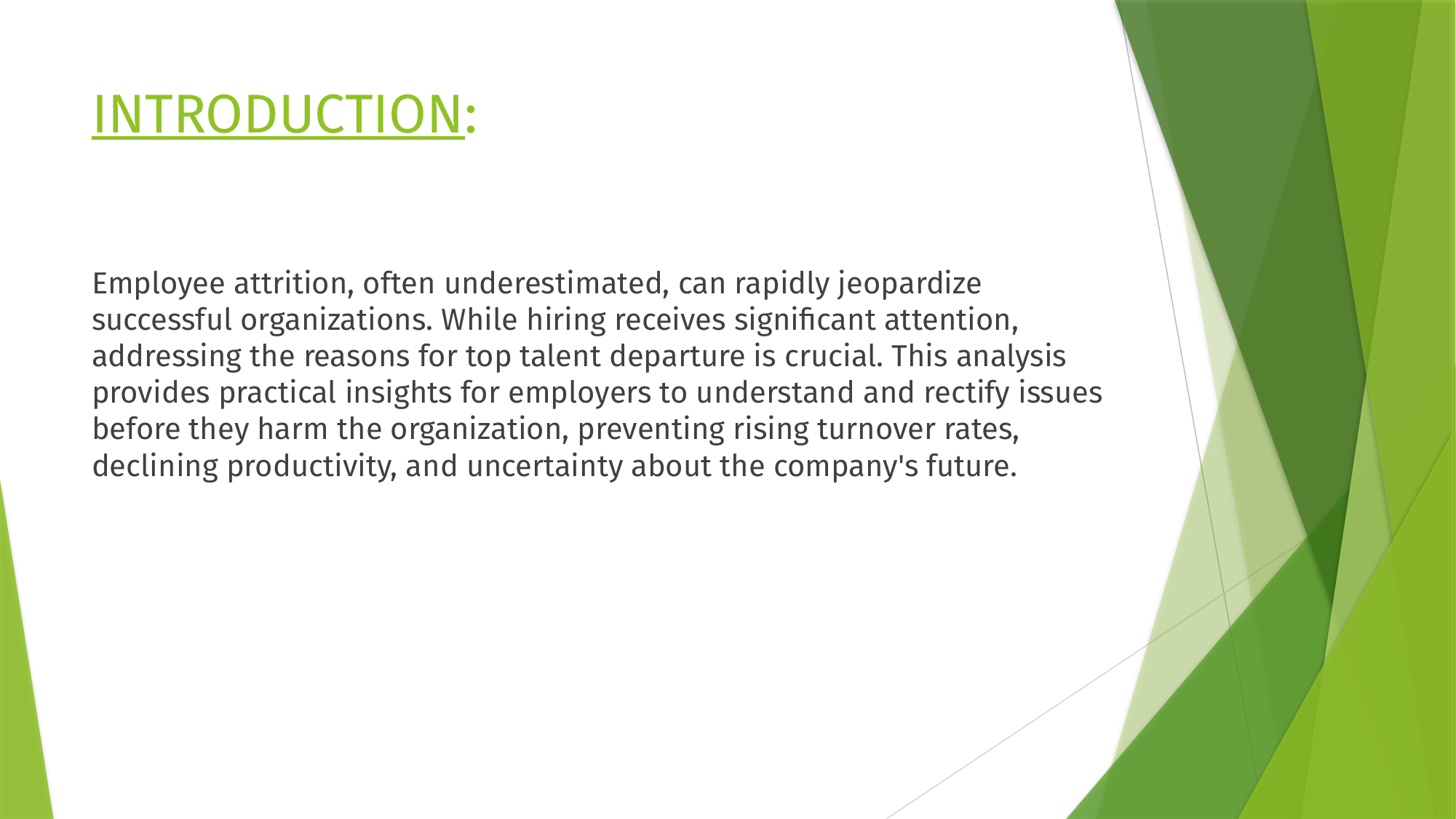

# INTRODUCTION:
Employee attrition, often underestimated, can rapidly jeopardize successful organizations. While hiring receives significant attention, addressing the reasons for top talent departure is crucial. This analysis provides practical insights for employers to understand and rectify issues before they harm the organization, preventing rising turnover rates, declining productivity, and uncertainty about the company's future.